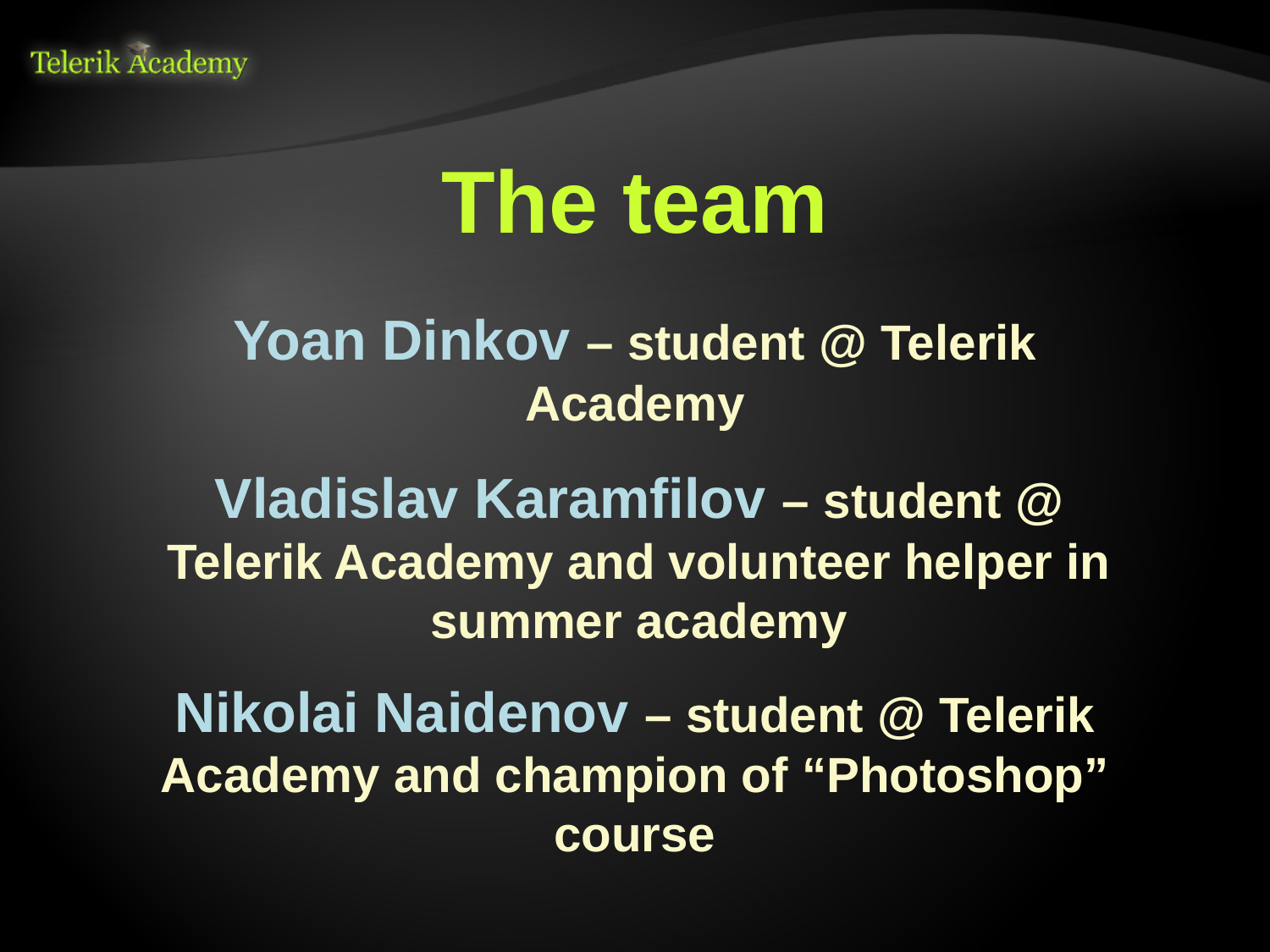

# The team
Yoan Dinkov – student @ Telerik Academy
Vladislav Karamfilov – student @ Telerik Academy and volunteer helper in summer academy
Nikolai Naidenov – student @ Telerik Academy and champion of “Photoshop” course